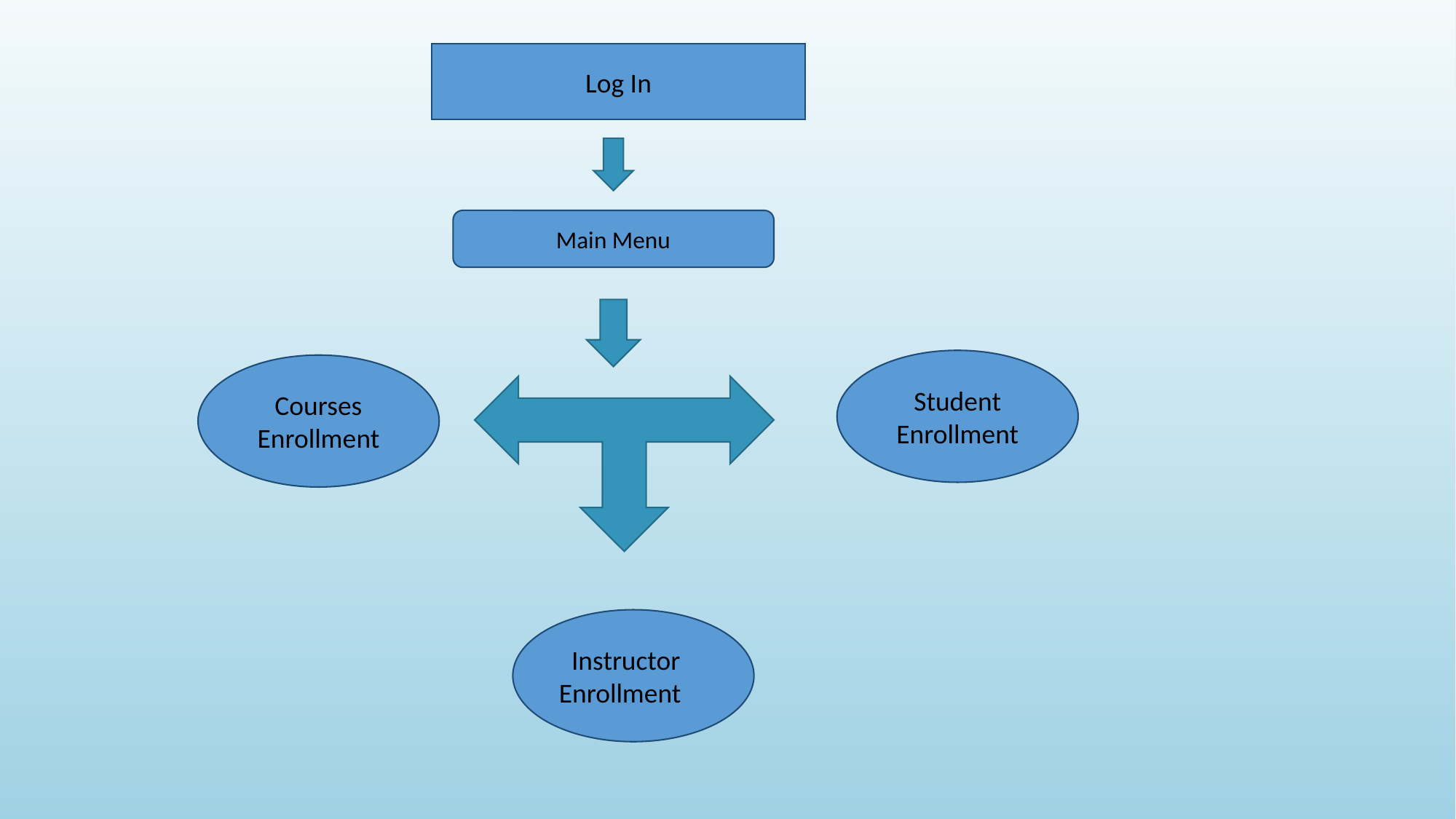

Log In

Main Menu

Student Enrollment
Courses
Enrollment

  Instructor
Enrollment